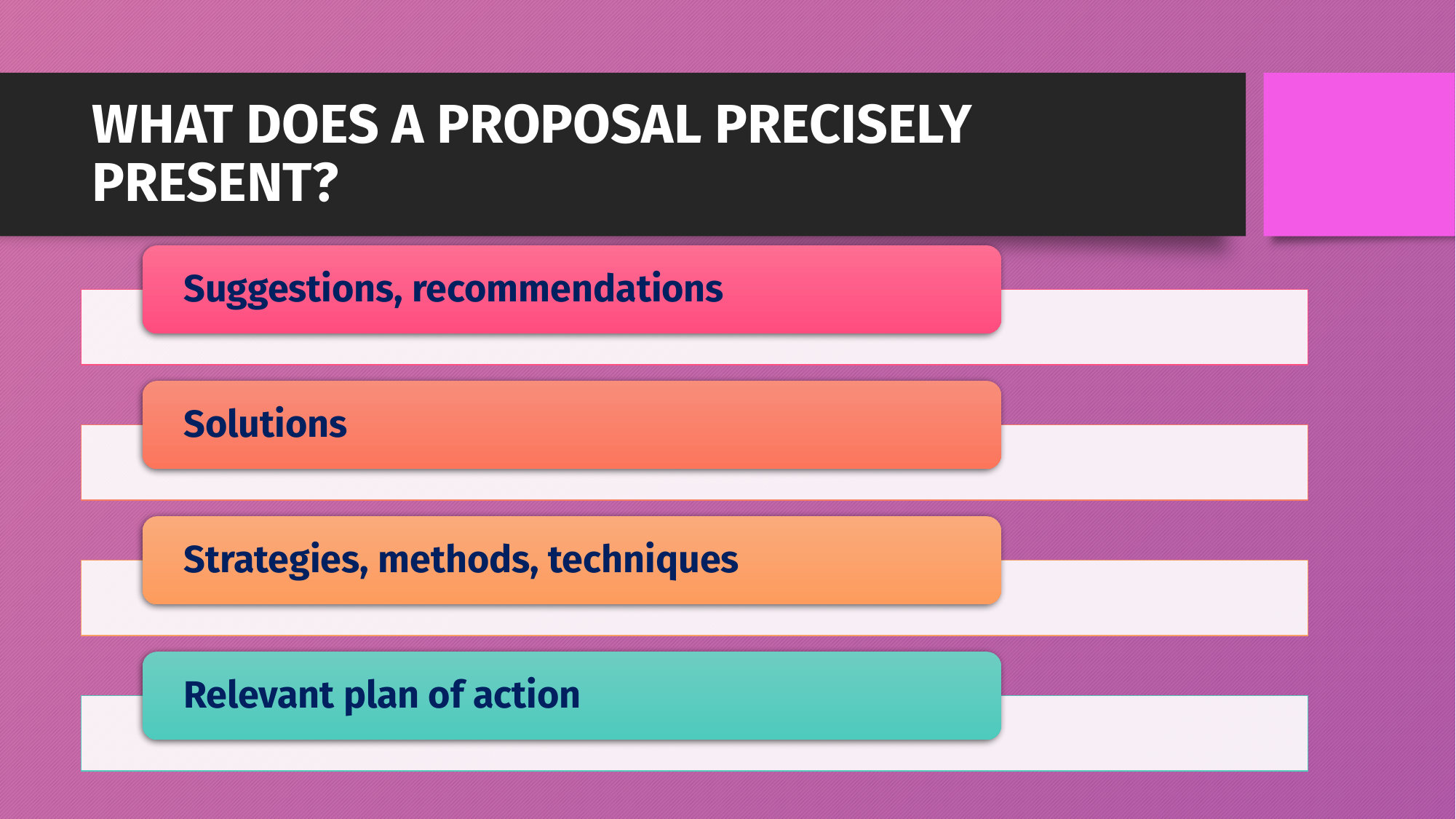

# WHAT DOES A PROPOSAL PRECISELY PRESENT?
Suggestions, recommendations
Solutions
Strategies, methods, techniques
Relevant plan of action